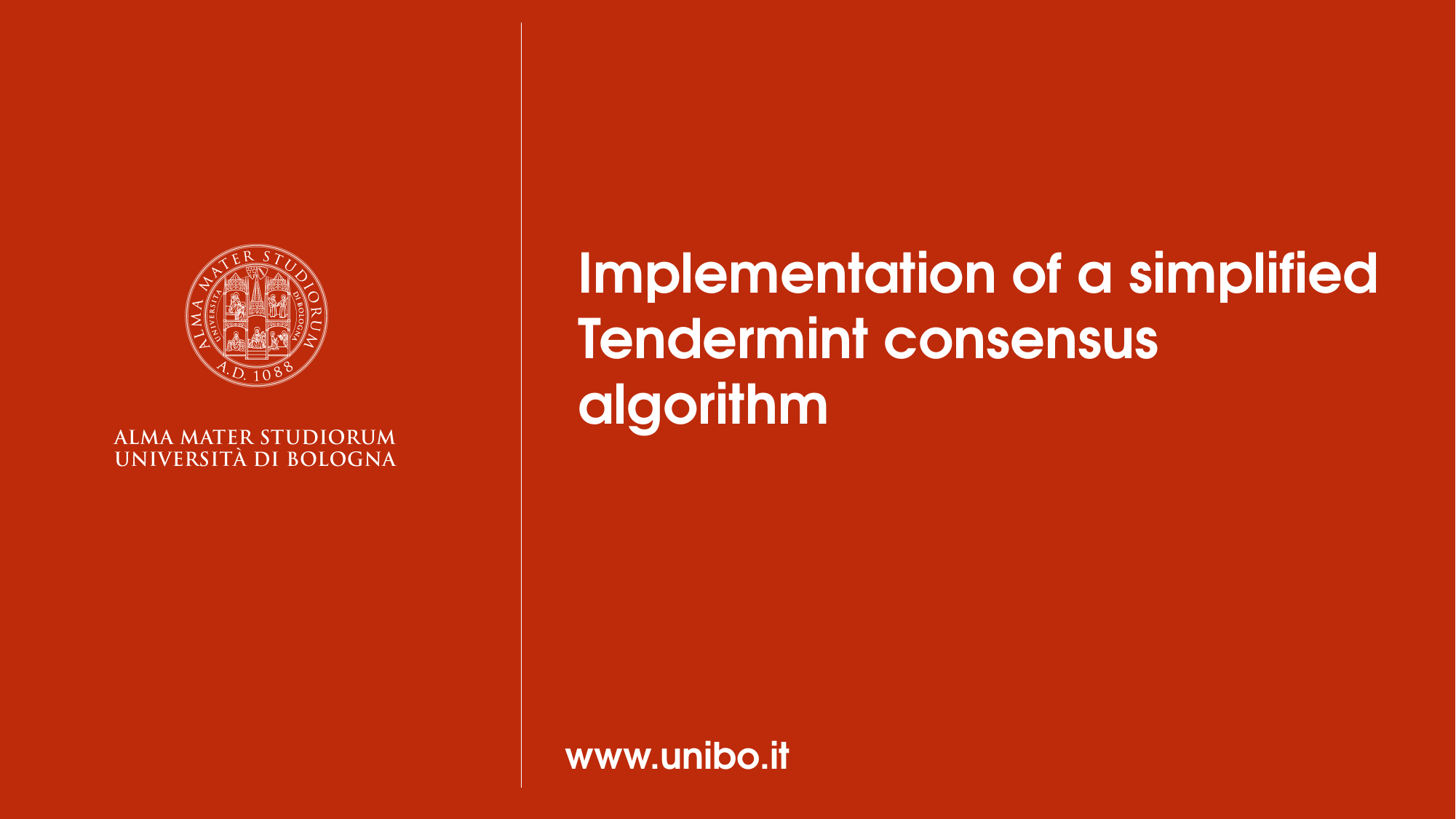

Implementation of a simplified Tendermint consensus algorithm
www.unibo.it